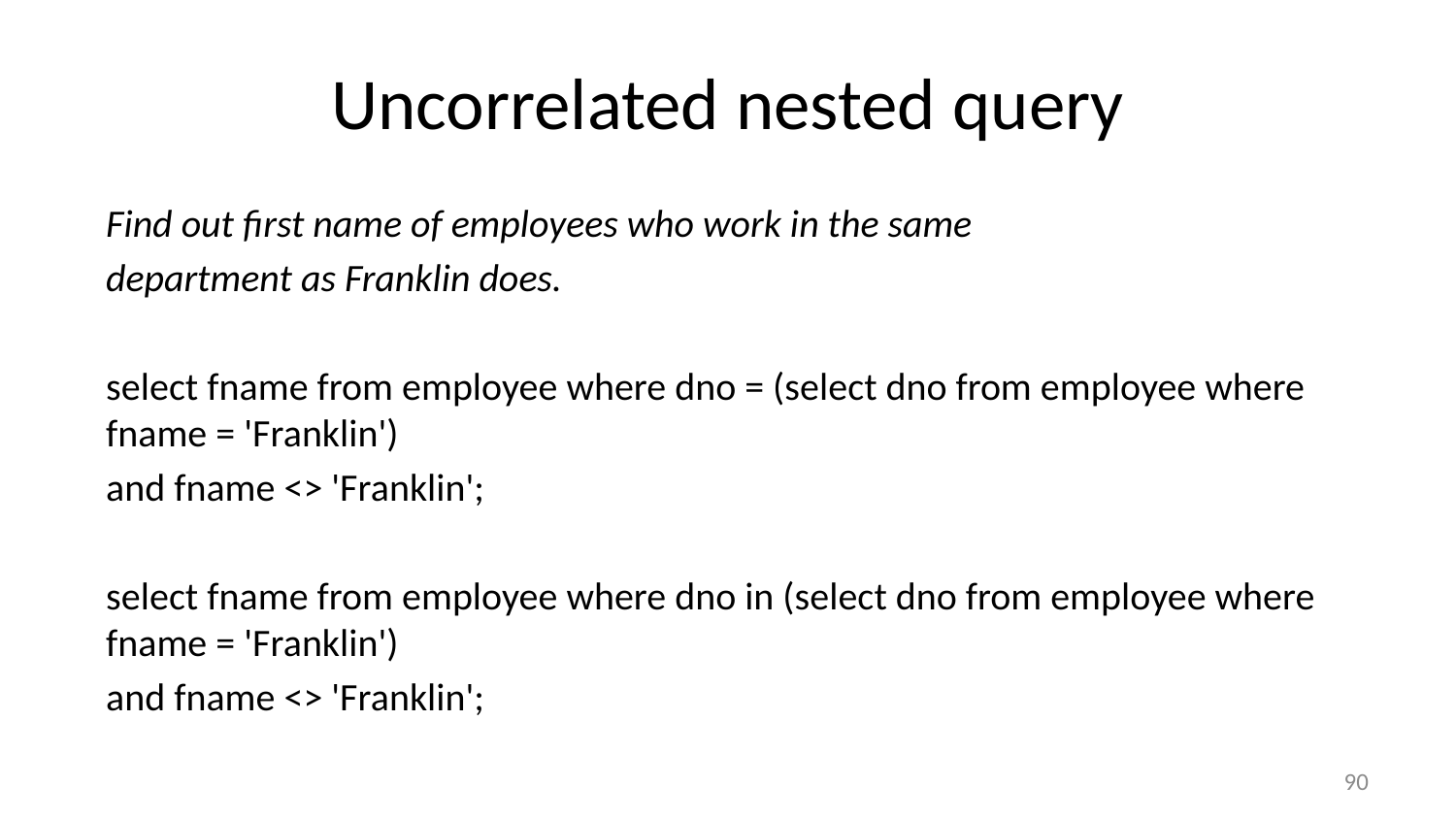

# Uncorrelated nested query
Find out first name of employees who work in the same
department as Franklin does.

select fname from employee where dno = (select dno from employee where fname = 'Franklin')
and fname <> 'Franklin';

select fname from employee where dno in (select dno from employee where fname = 'Franklin')
and fname <> 'Franklin';

90